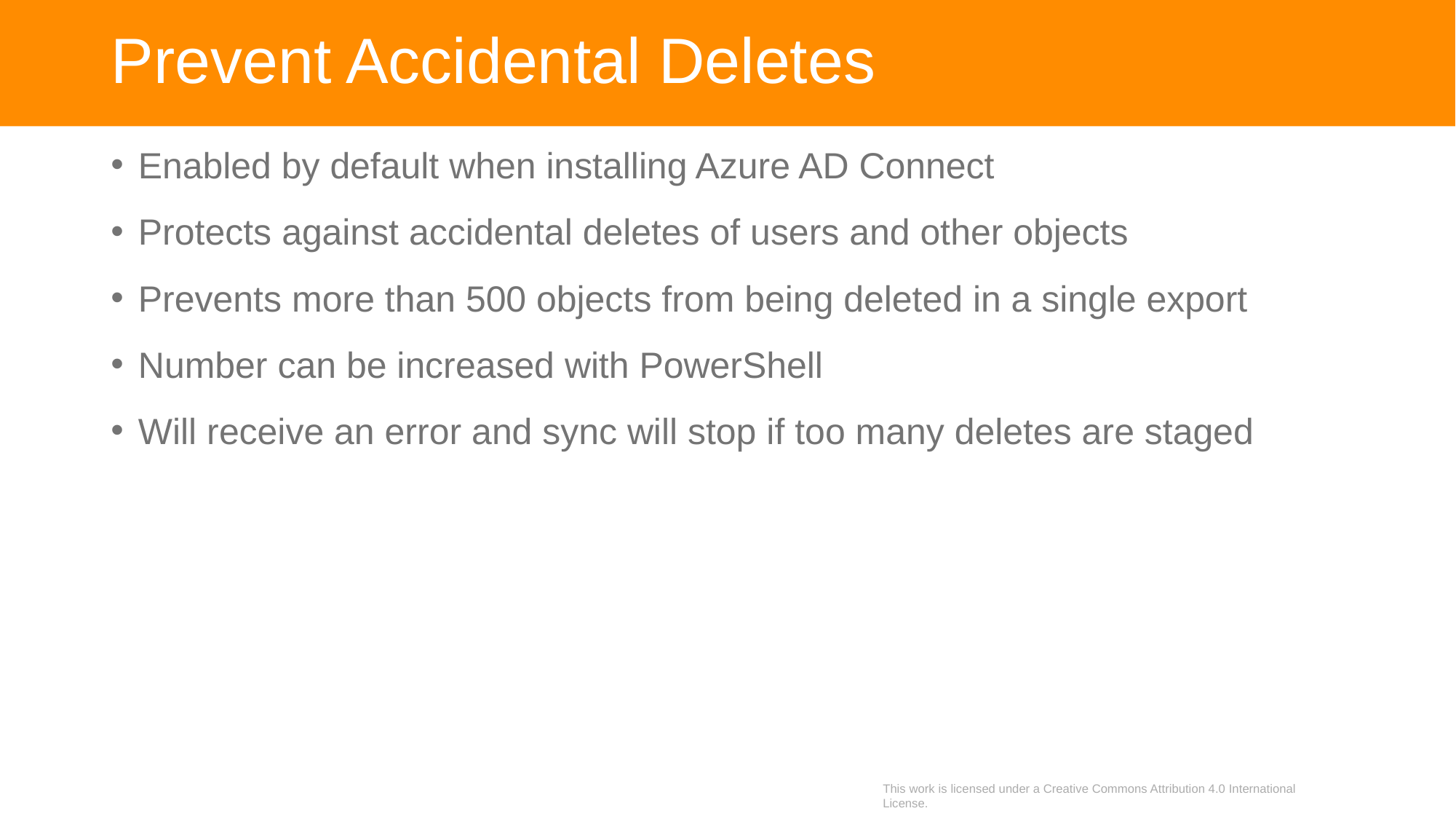

# Prevent Accidental Deletes
Enabled by default when installing Azure AD Connect
Protects against accidental deletes of users and other objects
Prevents more than 500 objects from being deleted in a single export
Number can be increased with PowerShell
Will receive an error and sync will stop if too many deletes are staged